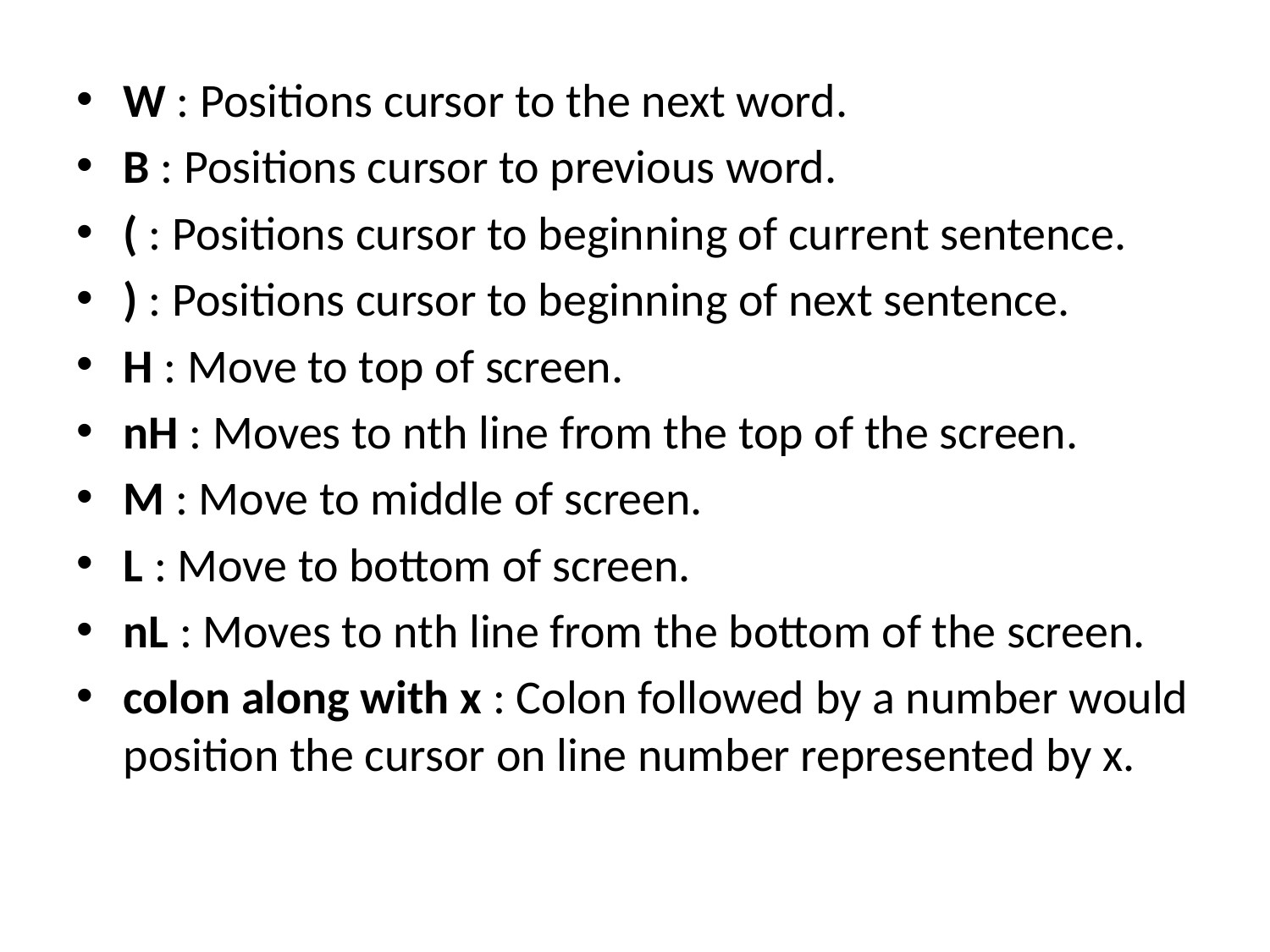

W : Positions cursor to the next word.
B : Positions cursor to previous word.
( : Positions cursor to beginning of current sentence.
) : Positions cursor to beginning of next sentence.
H : Move to top of screen.
nH : Moves to nth line from the top of the screen.
M : Move to middle of screen.
L : Move to bottom of screen.
nL : Moves to nth line from the bottom of the screen.
colon along with x : Colon followed by a number would position the cursor on line number represented by x.